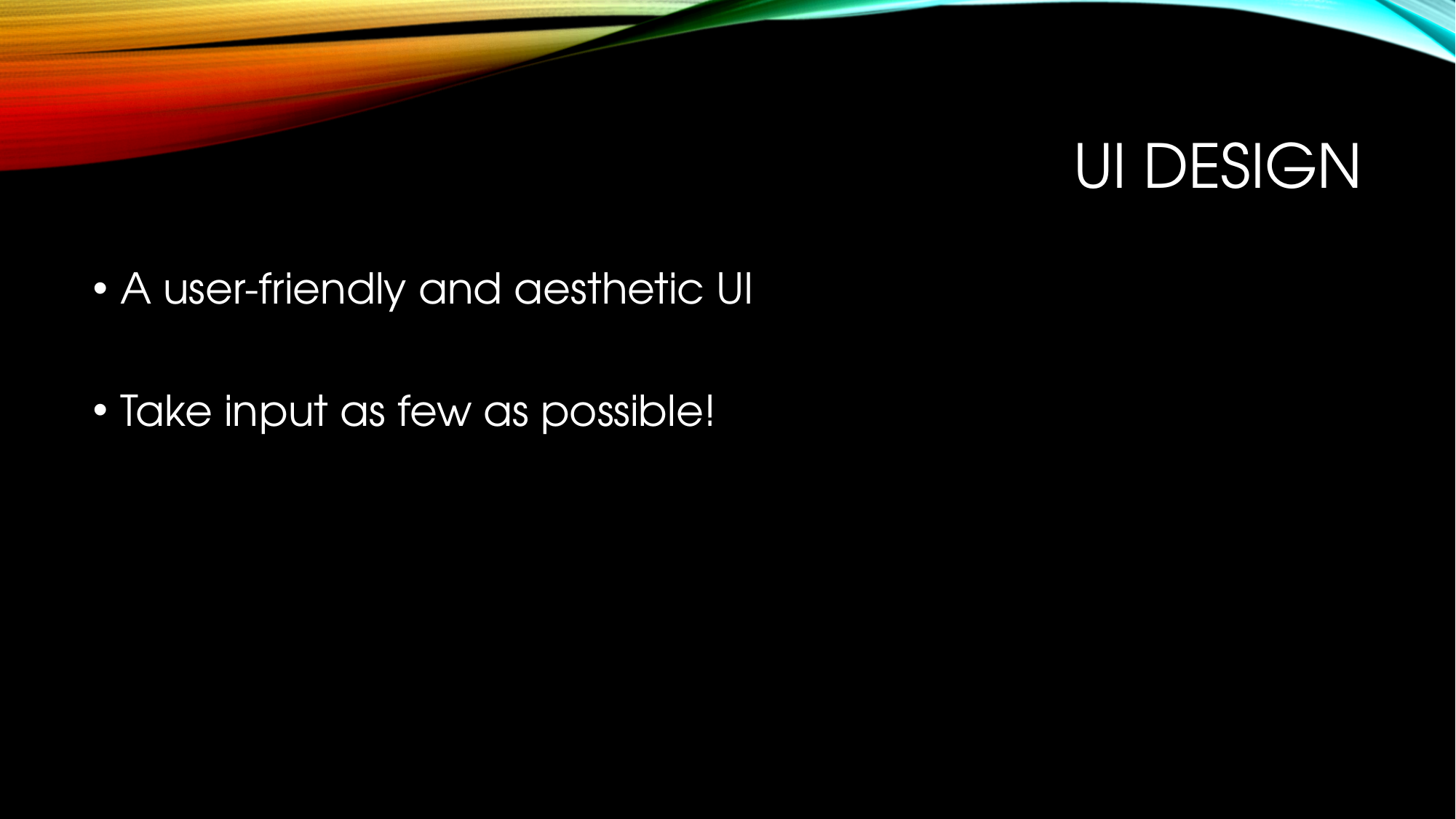

# Ui design
A user-friendly and aesthetic UI

Take input as few as possible!